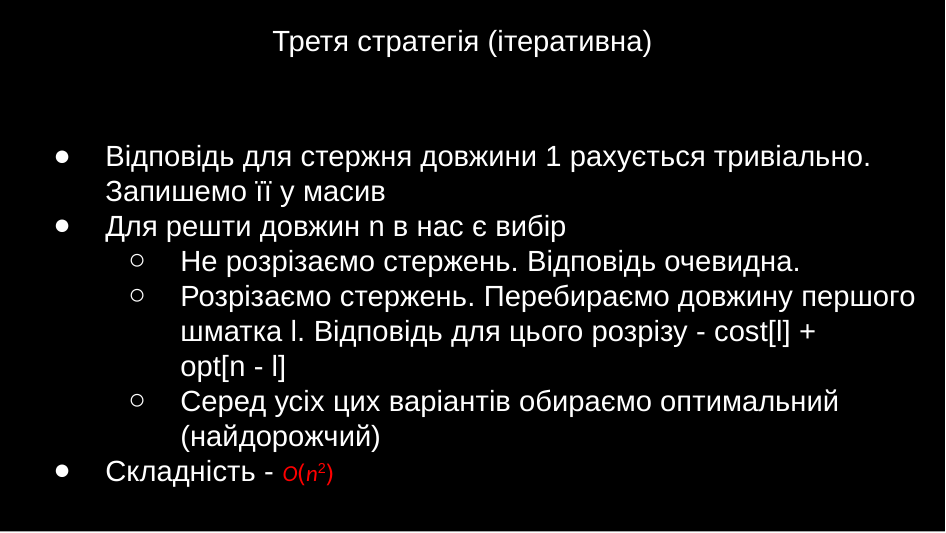

Третя стратегія (ітеративна)

Відповідь для стержня довжини 1 рахується тривіально. Запишемо її у масив
Для решти довжин n в нас є вибір
Не розрізаємо стержень. Відповідь очевидна.
Розрізаємо стержень. Перебираємо довжину першого шматка l. Відповідь для цього розрізу - cost[l] +            opt[n - l]
Серед усіх цих варіантів обираємо оптимальний (найдорожчий)
Складність - O(n2)